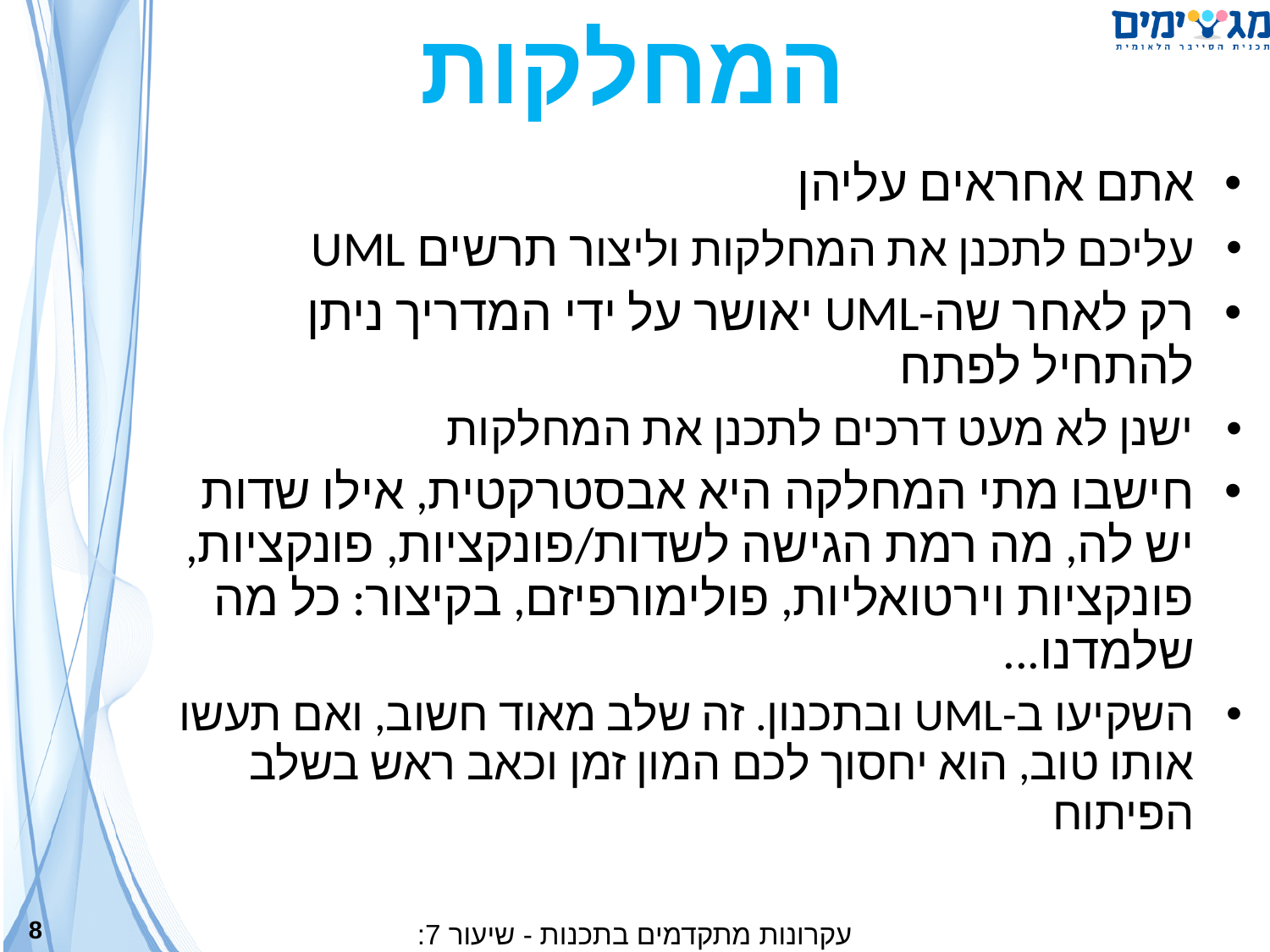

המחלקות
אתם אחראים עליהן
עליכם לתכנן את המחלקות וליצור תרשים UML
רק לאחר שה-UML יאושר על ידי המדריך ניתן להתחיל לפתח
ישנן לא מעט דרכים לתכנן את המחלקות
חישבו מתי המחלקה היא אבסטרקטית, אילו שדות יש לה, מה רמת הגישה לשדות/פונקציות, פונקציות, פונקציות וירטואליות, פולימורפיזם, בקיצור: כל מה שלמדנו...
השקיעו ב-UML ובתכנון. זה שלב מאוד חשוב, ואם תעשו אותו טוב, הוא יחסוך לכם המון זמן וכאב ראש בשלב הפיתוח